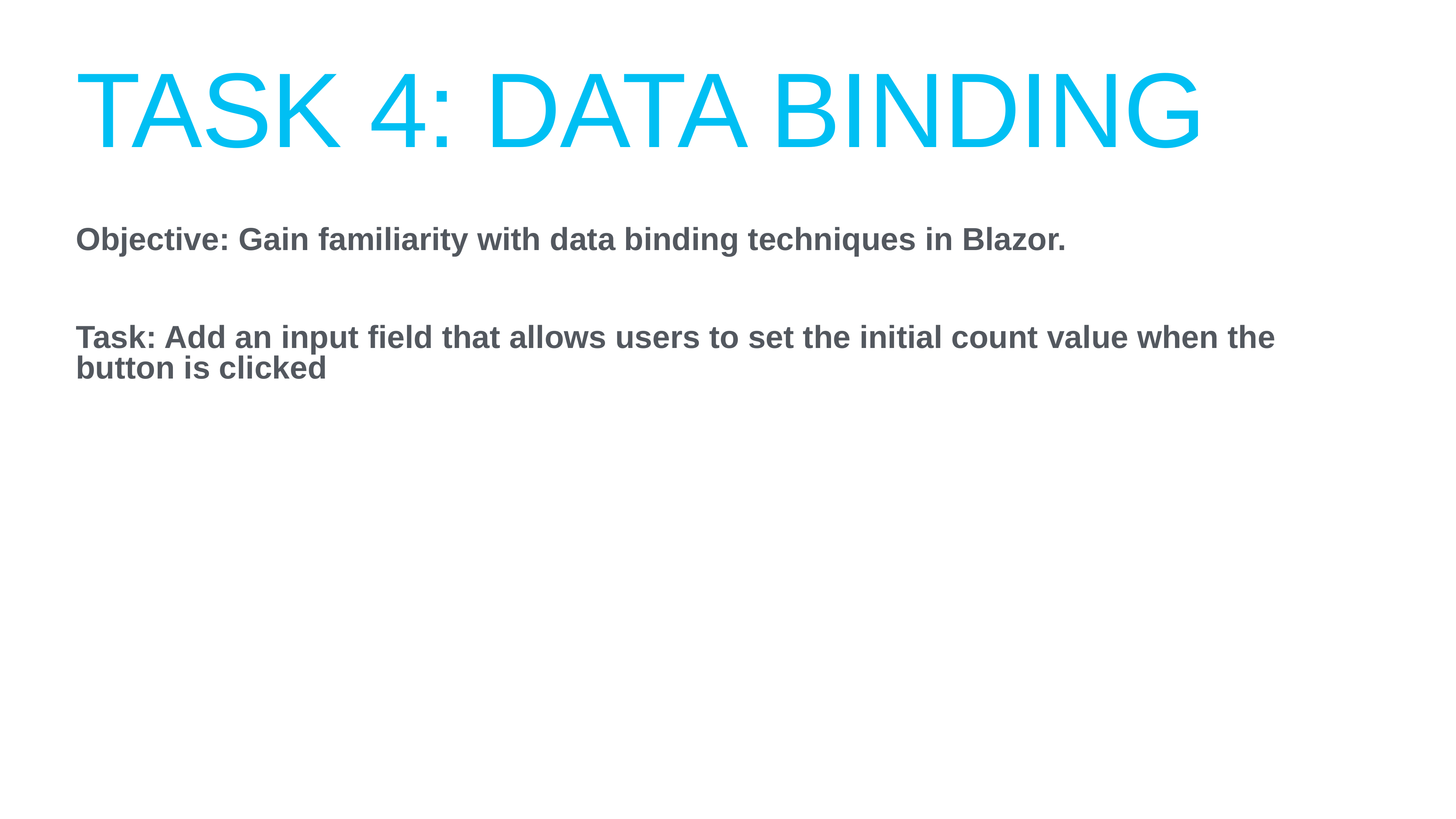

# Task 4: Data Binding
Objective: Gain familiarity with data binding techniques in Blazor.

Task: Add an input field that allows users to set the initial count value when the button is clicked